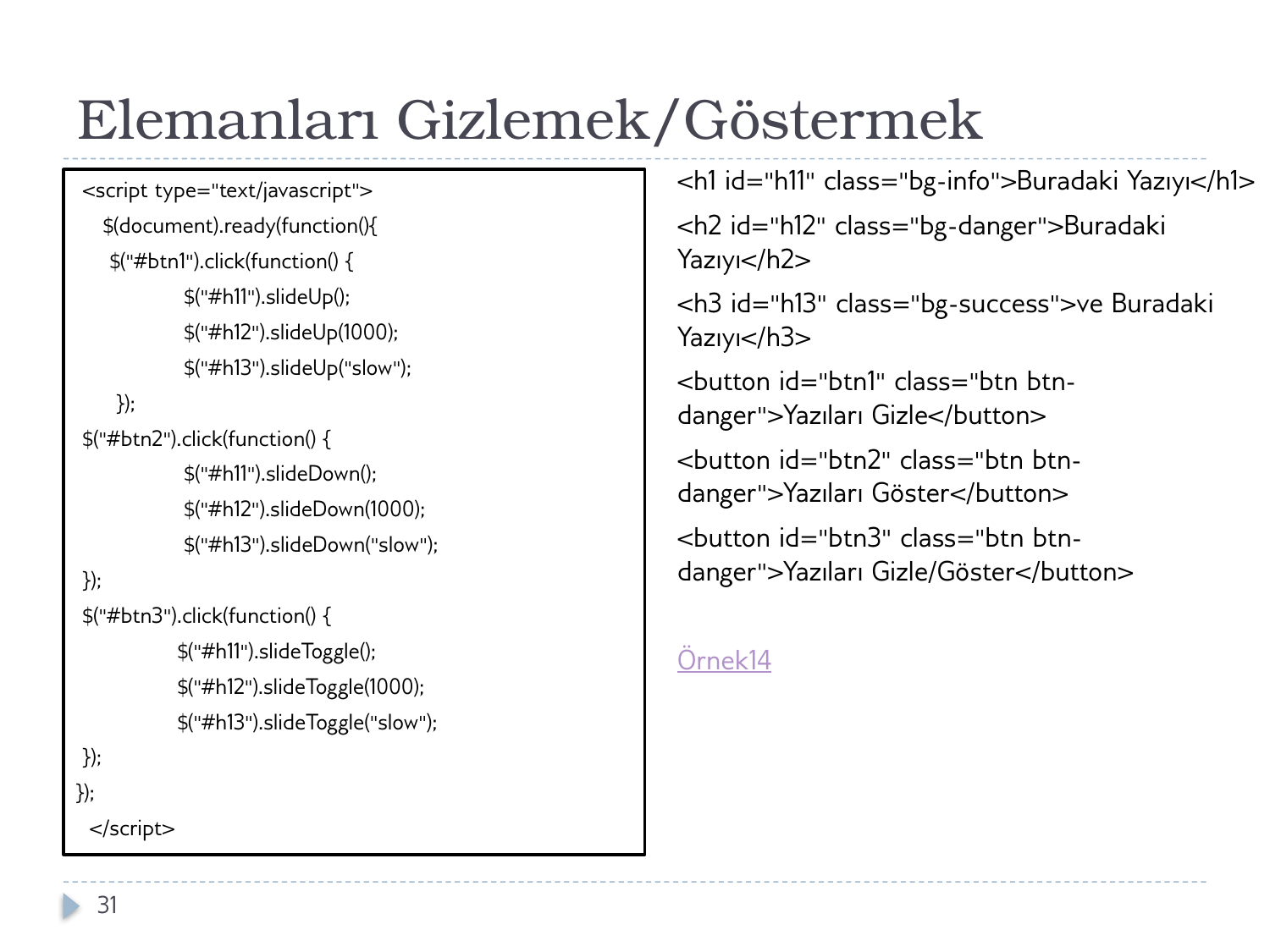

Elemanları Gizlemek/Göstermek
<h1 id="h11" class="bg-info">Buradaki Yazıyı</h1>
<h2 id="h12" class="bg-danger">Buradaki Yazıyı</h2>
<h3 id="h13" class="bg-success">ve Buradaki Yazıyı</h3>
<button id="btn1" class="btn btn-danger">Yazıları Gizle</button>
<button id="btn2" class="btn btn-danger">Yazıları Göster</button>
<button id="btn3" class="btn btn-danger">Yazıları Gizle/Göster</button>

Örnek14
 <script type="text/javascript">
    $(document).ready(function(){
     $("#btn1").click(function() {
                $("#h11").slideUp();
                $("#h12").slideUp(1000);
                $("#h13").slideUp("slow");
      });
 $("#btn2").click(function() {
                $("#h11").slideDown();
                $("#h12").slideDown(1000);
                $("#h13").slideDown("slow");
 });
 $("#btn3").click(function() {
	$("#h11").slideToggle();
	$("#h12").slideToggle(1000);
	$("#h13").slideToggle("slow");
 });
});
  </script>
31